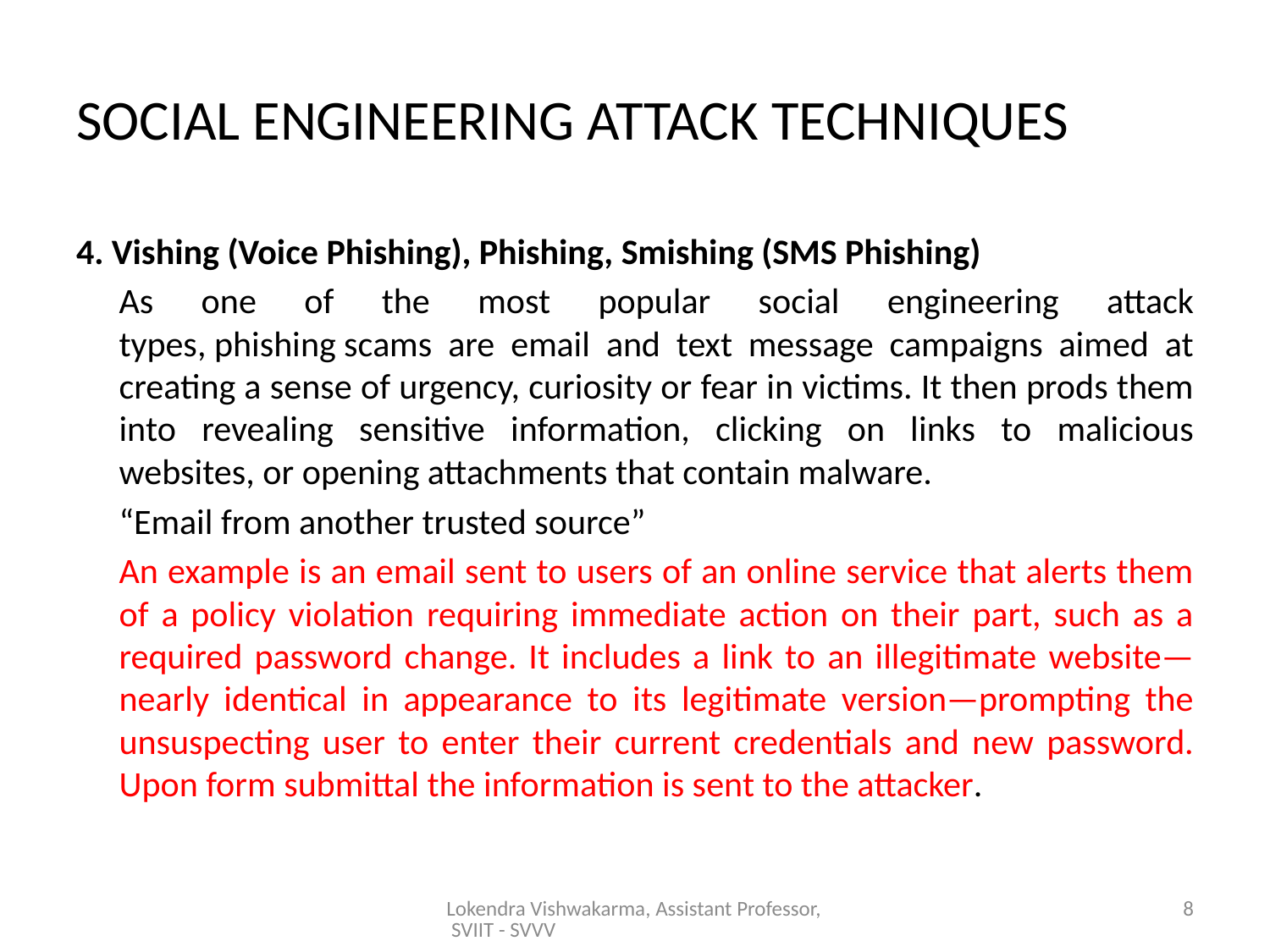

# SOCIAL ENGINEERING ATTACK TECHNIQUES
4. Vishing (Voice Phishing), Phishing, Smishing (SMS Phishing)
	As one of the most popular social engineering attack types, phishing scams are email and text message campaigns aimed at creating a sense of urgency, curiosity or fear in victims. It then prods them into revealing sensitive information, clicking on links to malicious websites, or opening attachments that contain malware.
		“Email from another trusted source”
	An example is an email sent to users of an online service that alerts them of a policy violation requiring immediate action on their part, such as a required password change. It includes a link to an illegitimate website—nearly identical in appearance to its legitimate version—prompting the unsuspecting user to enter their current credentials and new password. Upon form submittal the information is sent to the attacker.

Lokendra Vishwakarma, Assistant Professor, SVIIT - SVVV
8